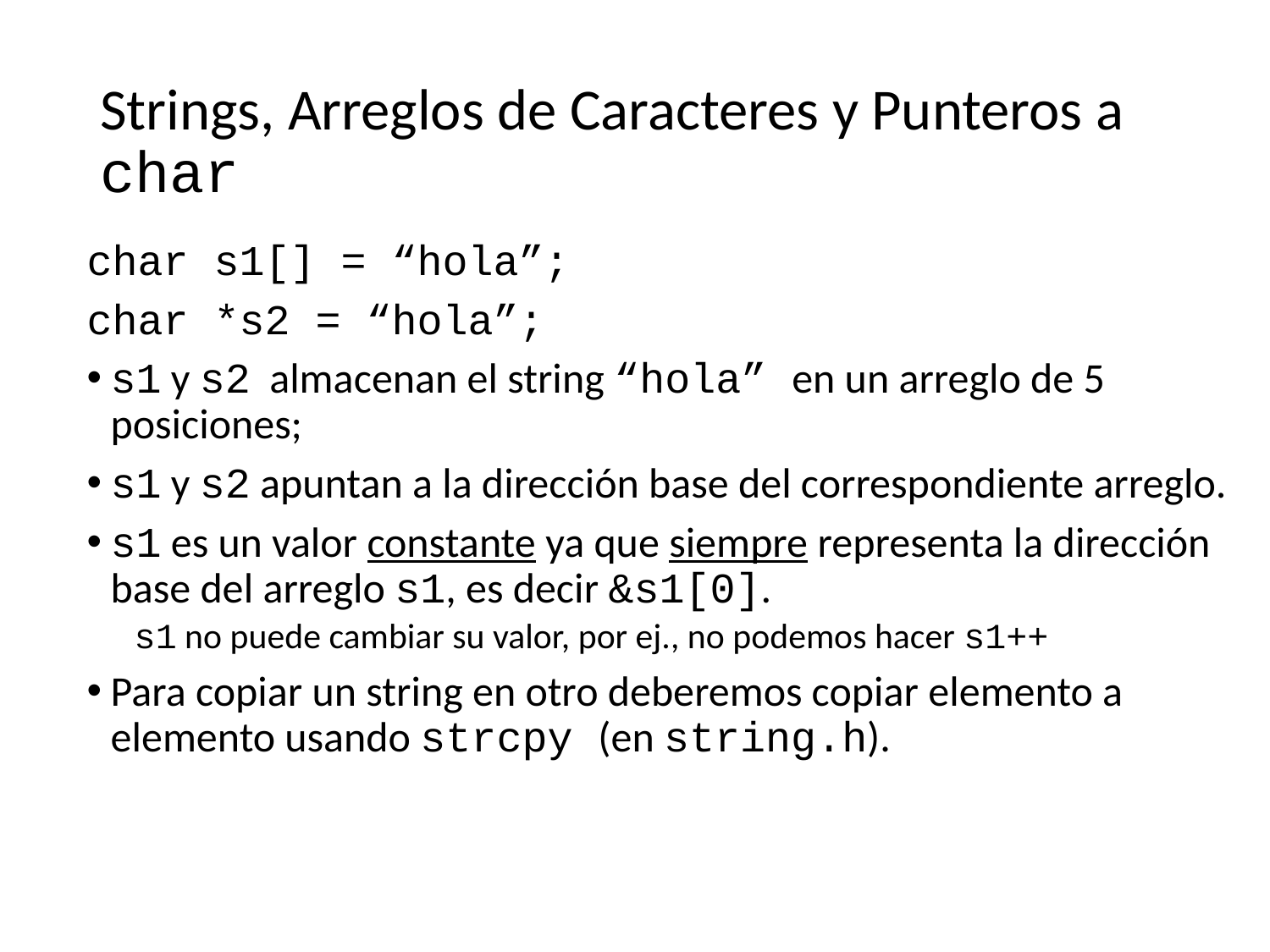

# Strings, Arreglos de Caracteres y Punteros a char
char s1[] = “hola”;
char *s2 = “hola”;
s1 y s2  almacenan el string “hola” en un arreglo de 5 posiciones;
s1 y s2 apuntan a la dirección base del correspondiente arreglo.
s1 es un valor constante ya que siempre representa la dirección base del arreglo s1, es decir &s1[0].
s1 no puede cambiar su valor, por ej., no podemos hacer s1++
Para copiar un string en otro deberemos copiar elemento a elemento usando strcpy (en string.h).